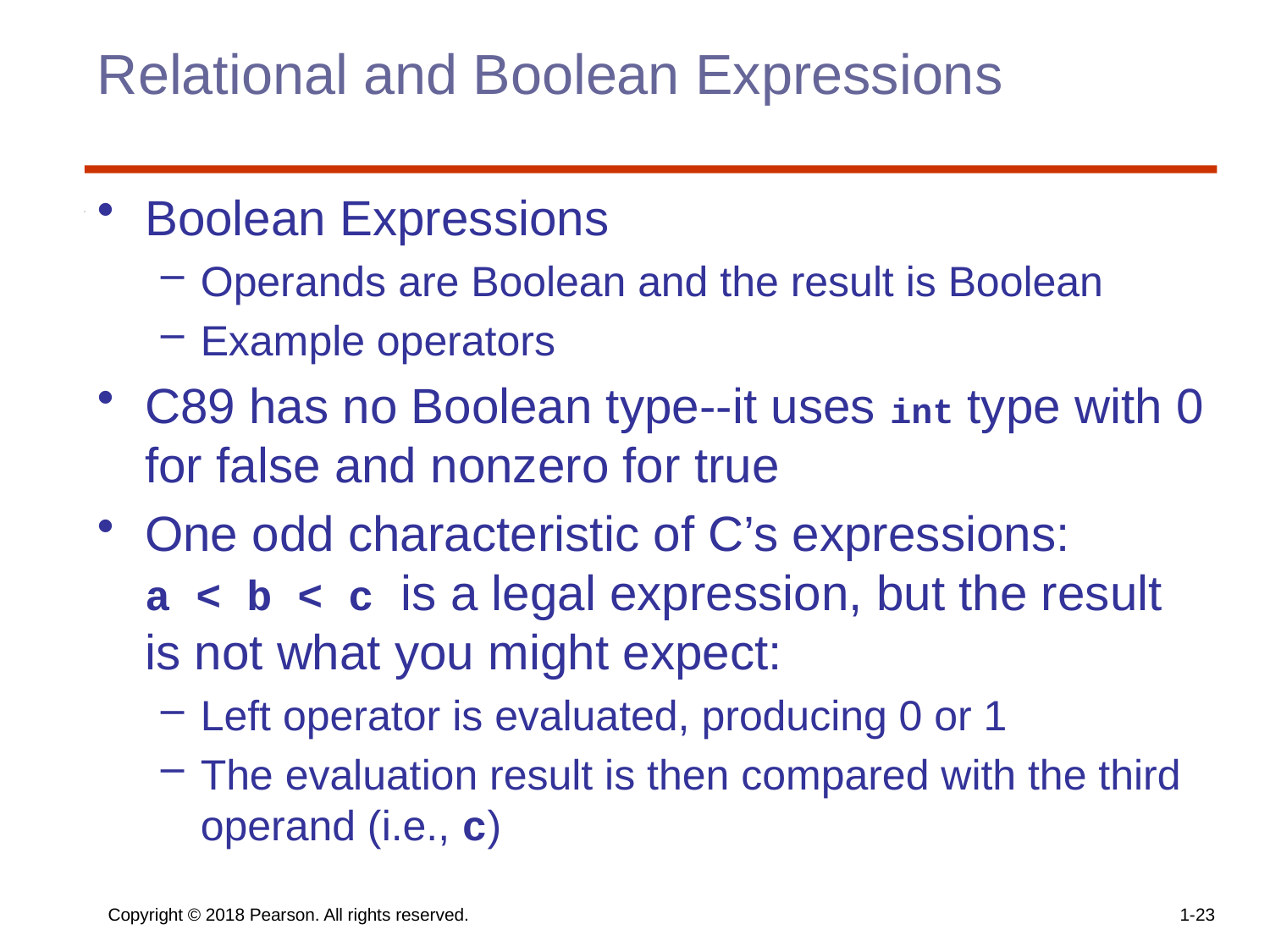

# Relational and Boolean Expressions
Boolean Expressions
Operands are Boolean and the result is Boolean
Example operators
C89 has no Boolean type--it uses int type with 0 for false and nonzero for true
One odd characteristic of C’s expressions:        a < b < c  is a legal expression, but the result is not what you might expect:
Left operator is evaluated, producing 0 or 1
The evaluation result is then compared with the third operand (i.e., c)
Copyright © 2018 Pearson. All rights reserved.
1-23